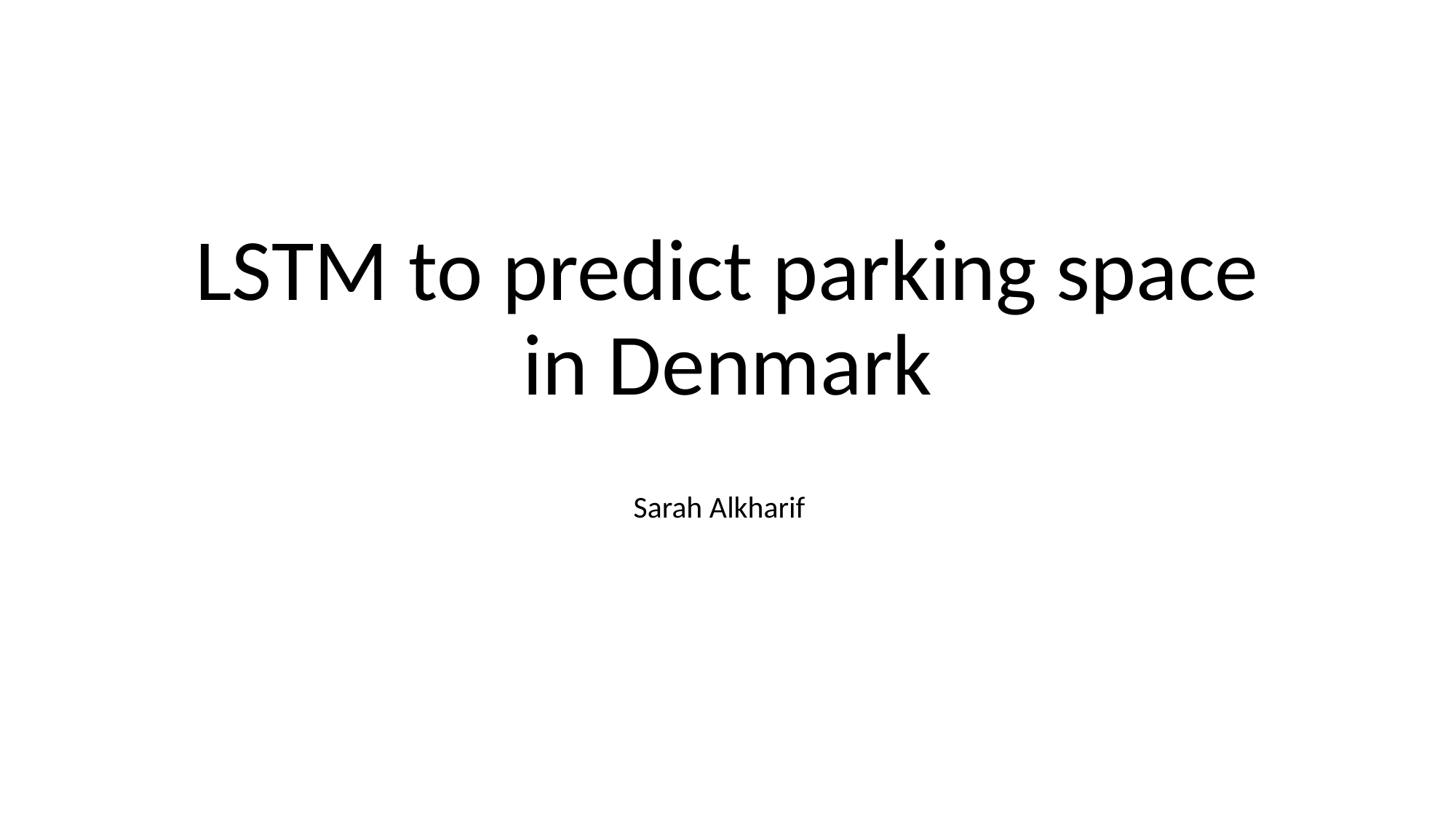

# LSTM to predict parking space in Denmark
Sarah Alkharif